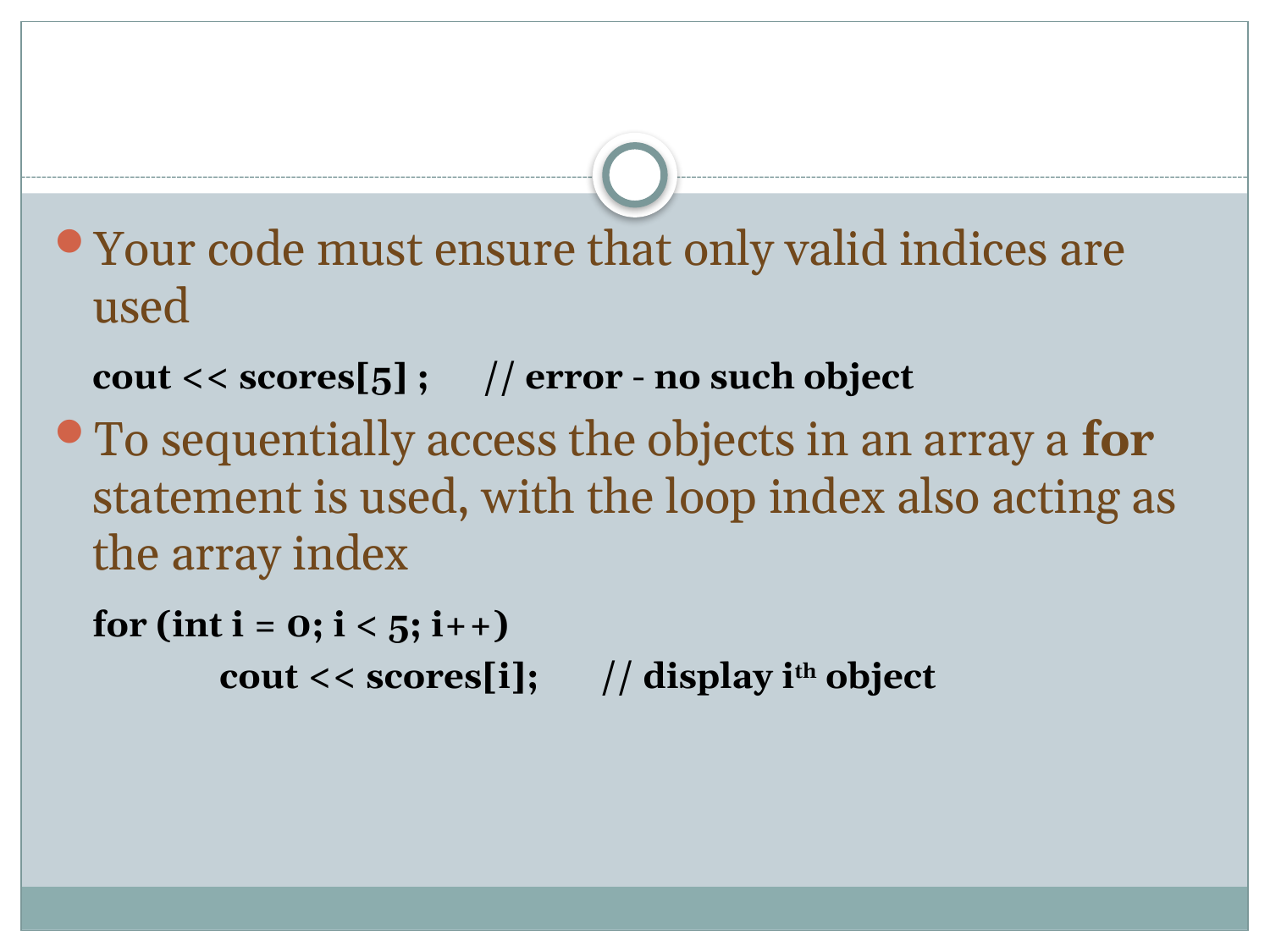

#
Your code must ensure that only valid indices are used
	cout << scores[5] ;      // error - no such object
To sequentially access the objects in an array a for statement is used, with the loop index also acting as the array index
	for (int i = 0; i < 5; i++)
		cout << scores[i];	// display ith object